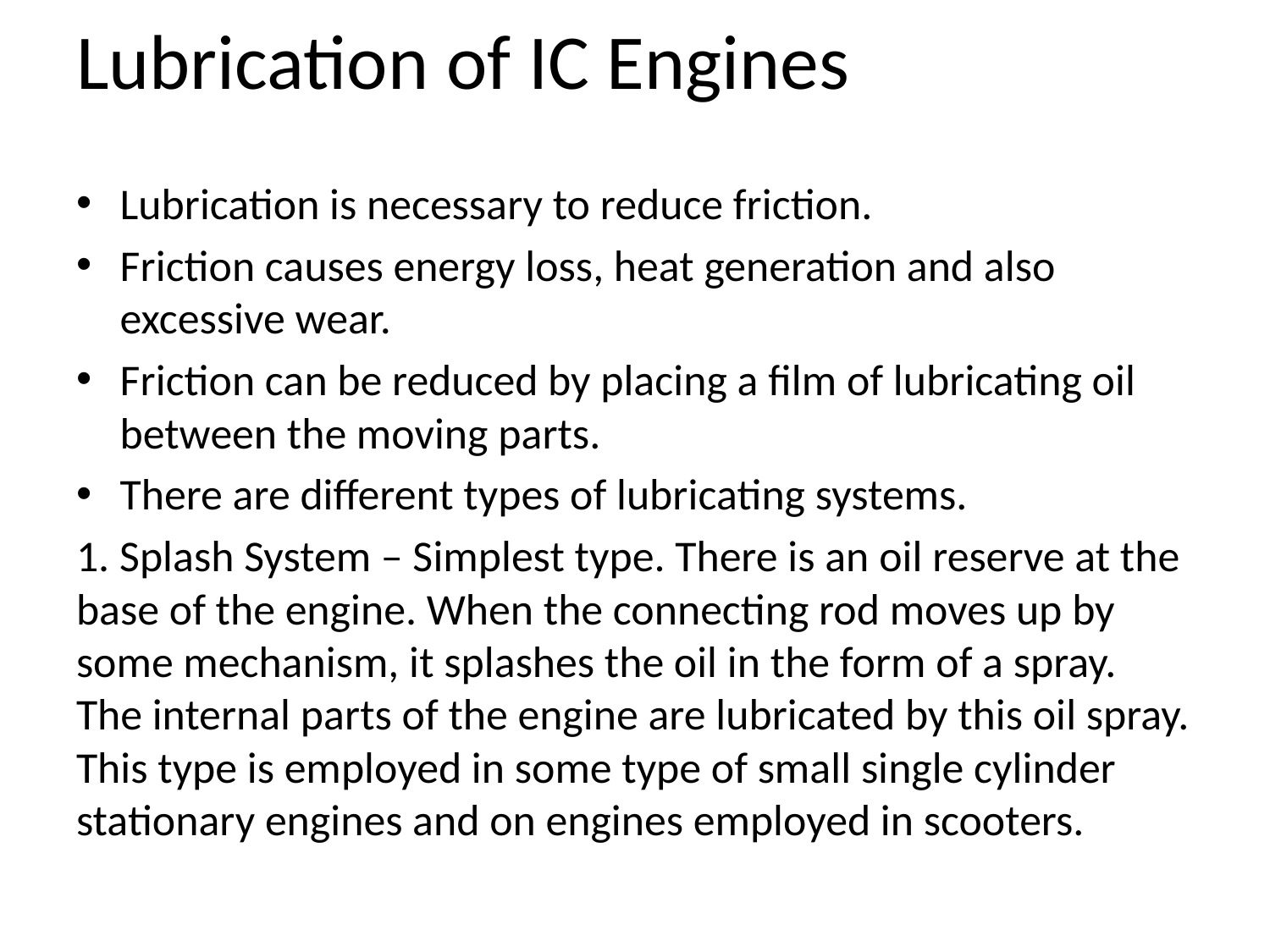

# Lubrication of IC Engines
Lubrication is necessary to reduce friction.
Friction causes energy loss, heat generation and also excessive wear.
Friction can be reduced by placing a film of lubricating oil between the moving parts.
There are different types of lubricating systems.
1. Splash System – Simplest type. There is an oil reserve at the base of the engine. When the connecting rod moves up by some mechanism, it splashes the oil in the form of a spray. The internal parts of the engine are lubricated by this oil spray. This type is employed in some type of small single cylinder stationary engines and on engines employed in scooters.